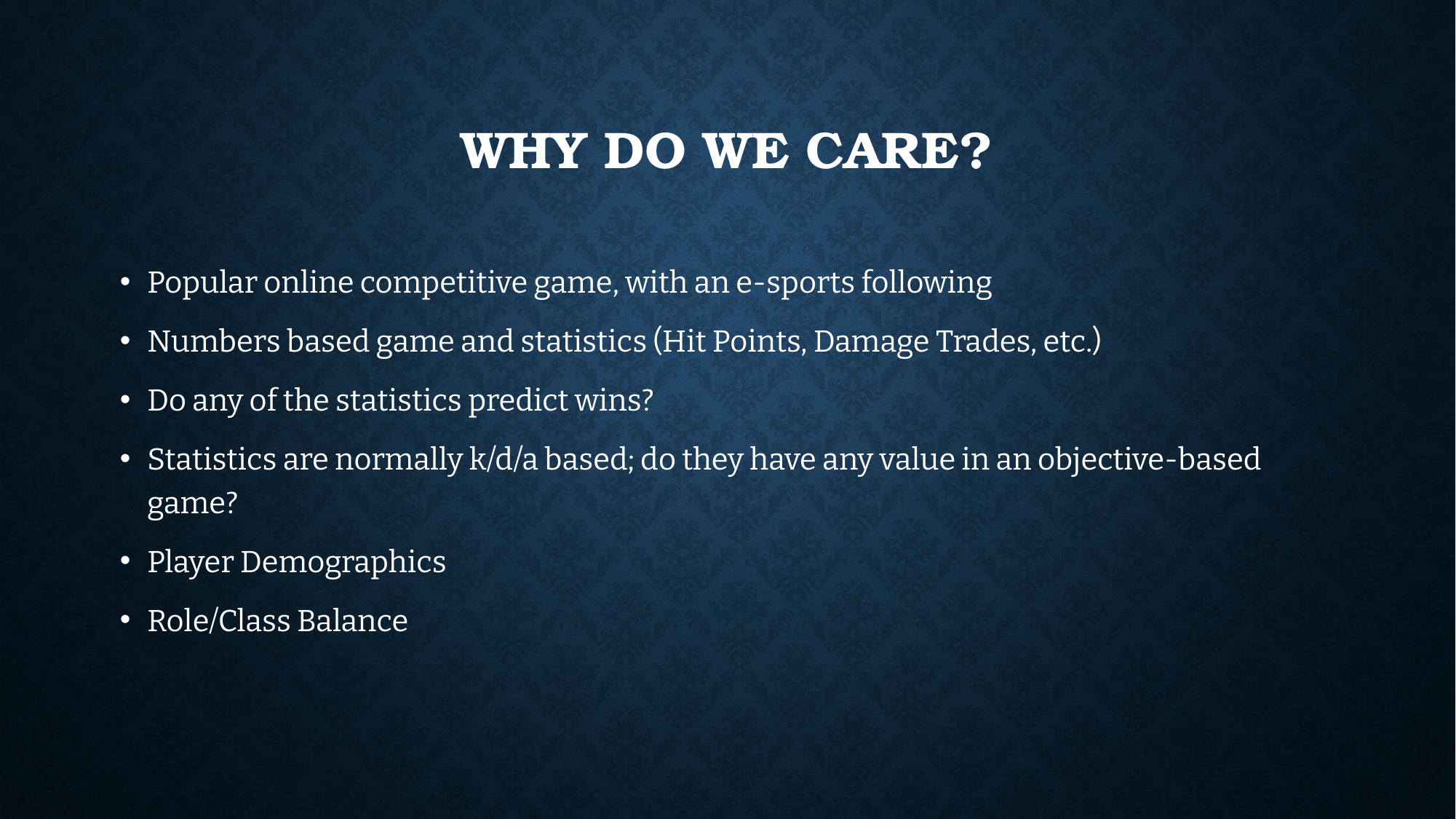

# Why Do we Care?
Popular online competitive game, with an e-sports following
Numbers based game and statistics (Hit Points, Damage Trades, etc.)
Do any of the statistics predict wins?
Statistics are normally k/d/a based; do they have any value in an objective-based game?
Player Demographics
Role/Class Balance